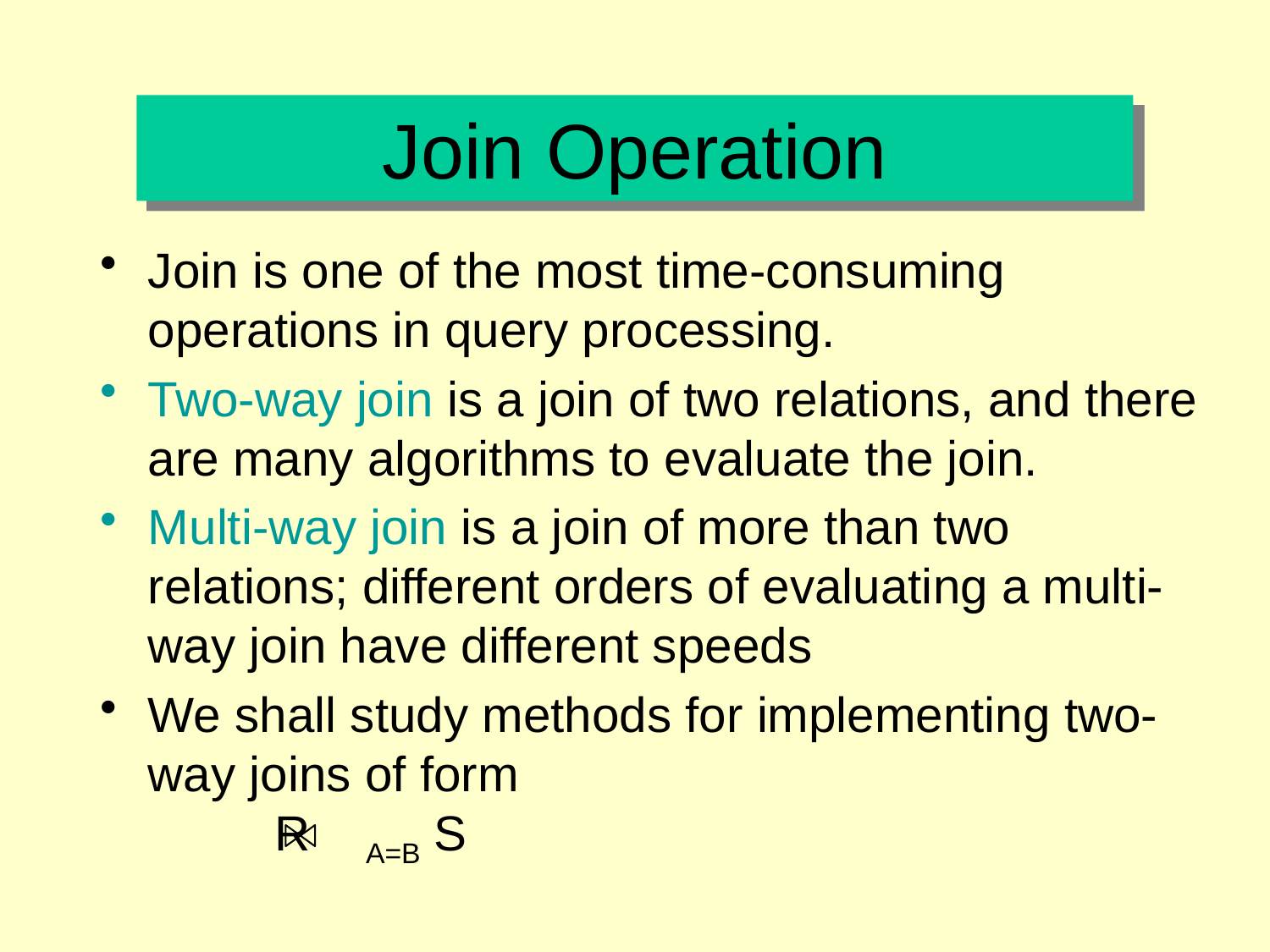

# Join Operation
Join is one of the most time-consuming operations in query processing.
Two-way join is a join of two relations, and there are many algorithms to evaluate the join.
Multi-way join is a join of more than two relations; different orders of evaluating a multi-way join have different speeds
We shall study methods for implementing two-way joins of form
	R    A=B S